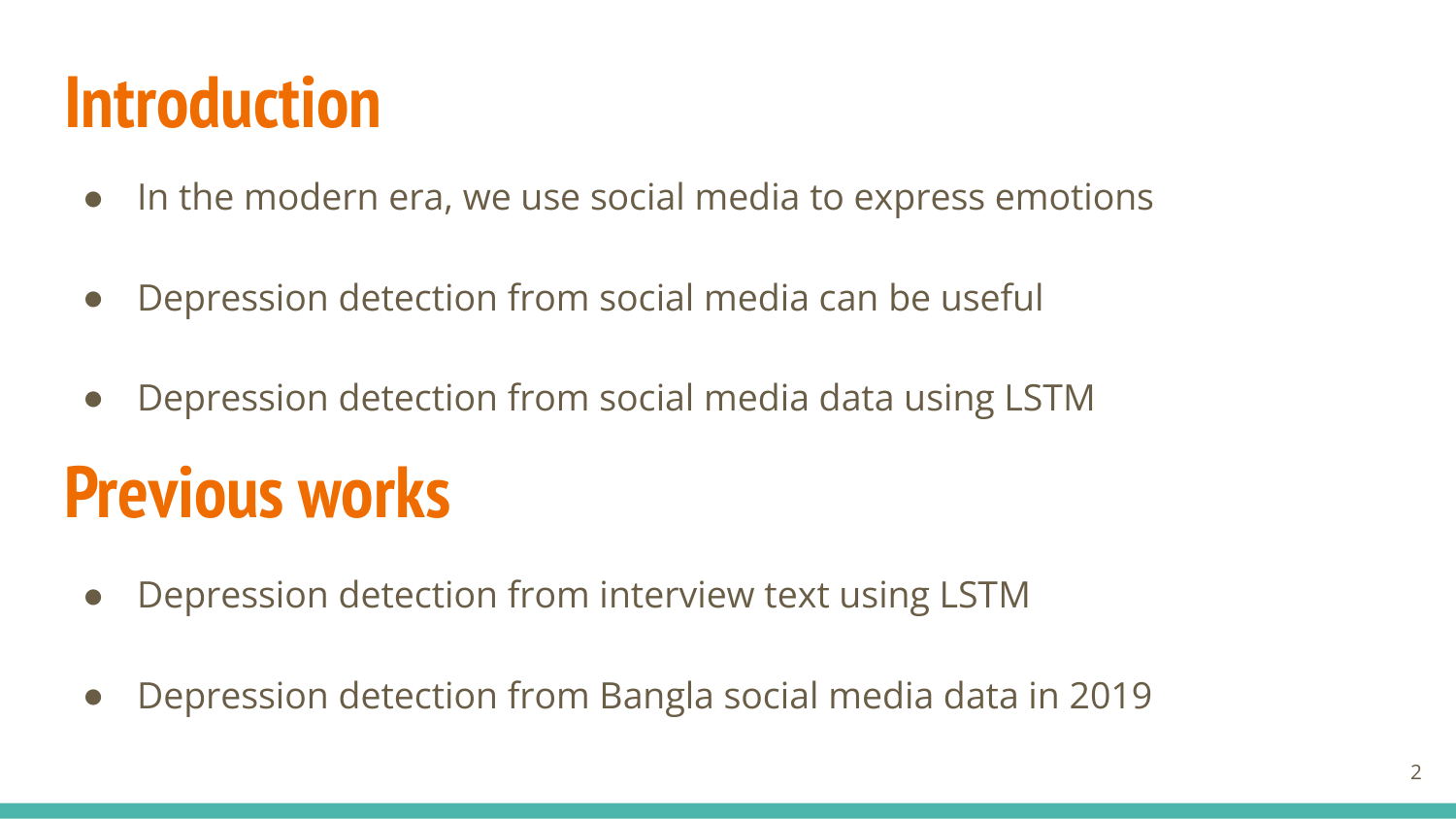

# Introduction
In the modern era, we use social media to express emotions

Depression detection from social media can be useful

Depression detection from social media data using LSTM

Previous works
Depression detection from interview text using LSTM

Depression detection from Bangla social media data in 2019

2